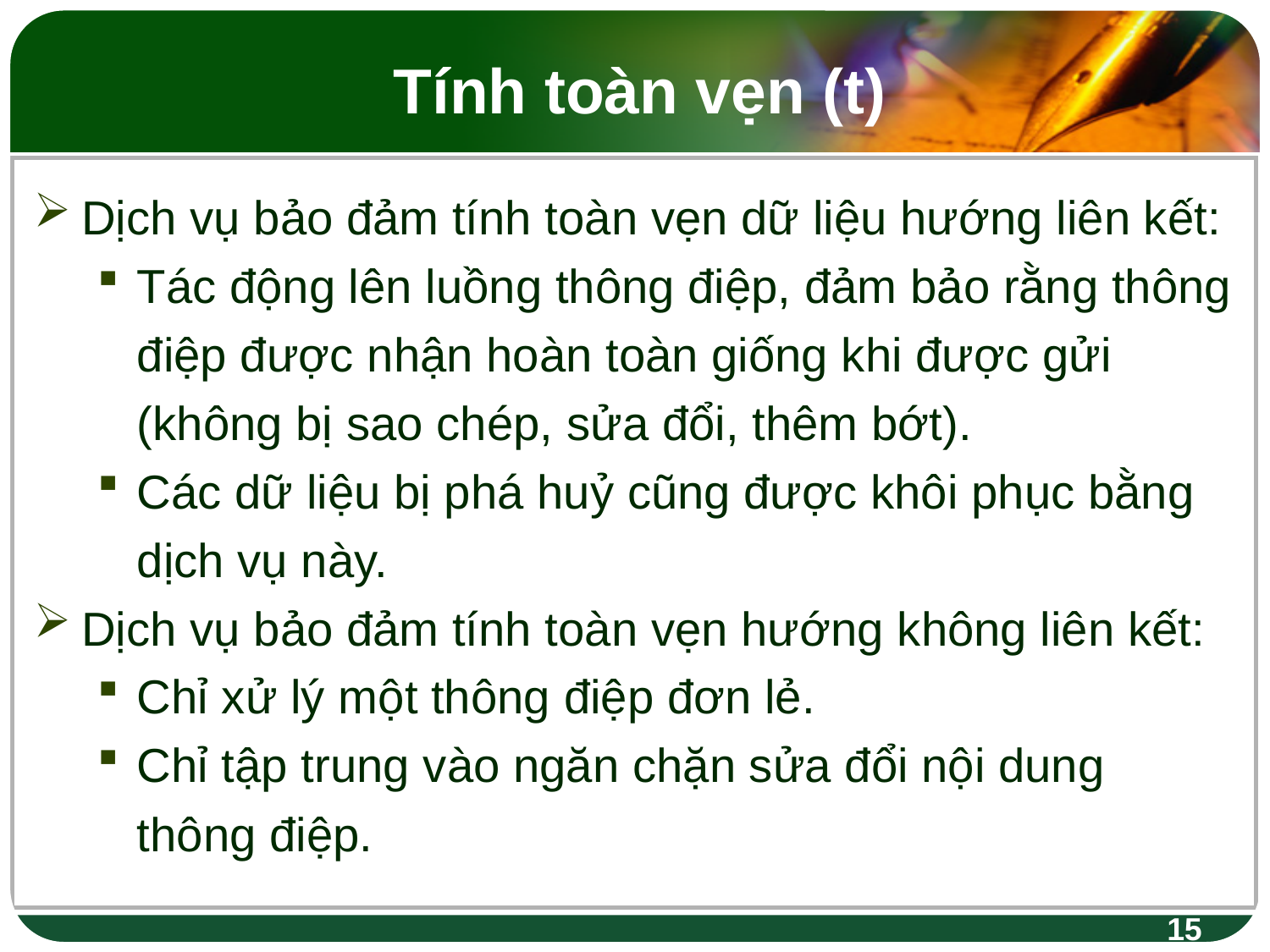

Tính toàn vẹn (t)
Dịch vụ bảo đảm tính toàn vẹn dữ liệu hướng liên kết:
Tác động lên luồng thông điệp, đảm bảo rằng thông điệp được nhận hoàn toàn giống khi được gửi (không bị sao chép, sửa đổi, thêm bớt).
Các dữ liệu bị phá huỷ cũng được khôi phục bằng dịch vụ này.
Dịch vụ bảo đảm tính toàn vẹn hướng không liên kết:
Chỉ xử lý một thông điệp đơn lẻ.
Chỉ tập trung vào ngăn chặn sửa đổi nội dung thông điệp.